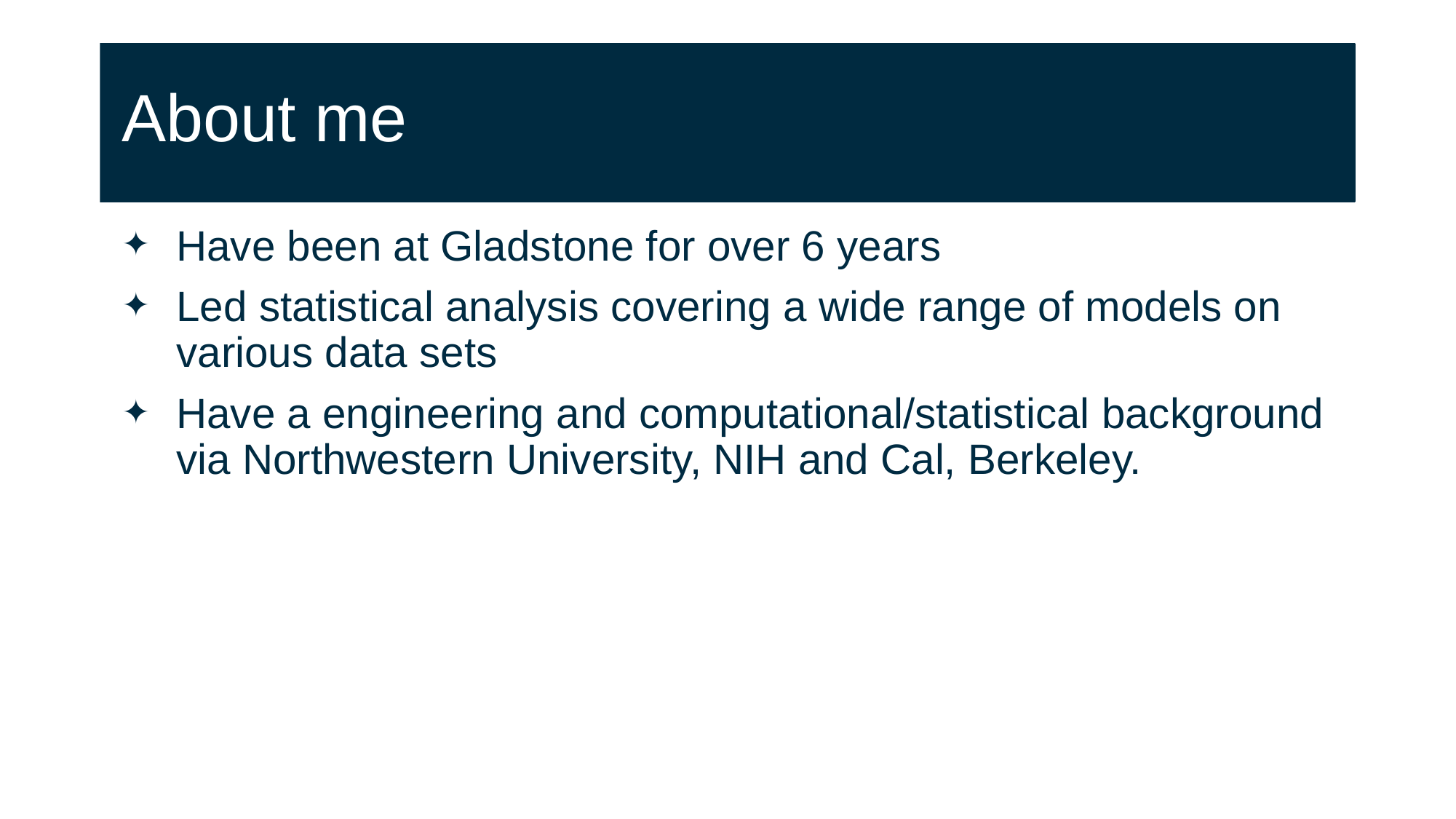

# About me
Have been at Gladstone for over 6 years
Led statistical analysis covering a wide range of models on various data sets
Have a engineering and computational/statistical background via Northwestern University, NIH and Cal, Berkeley.